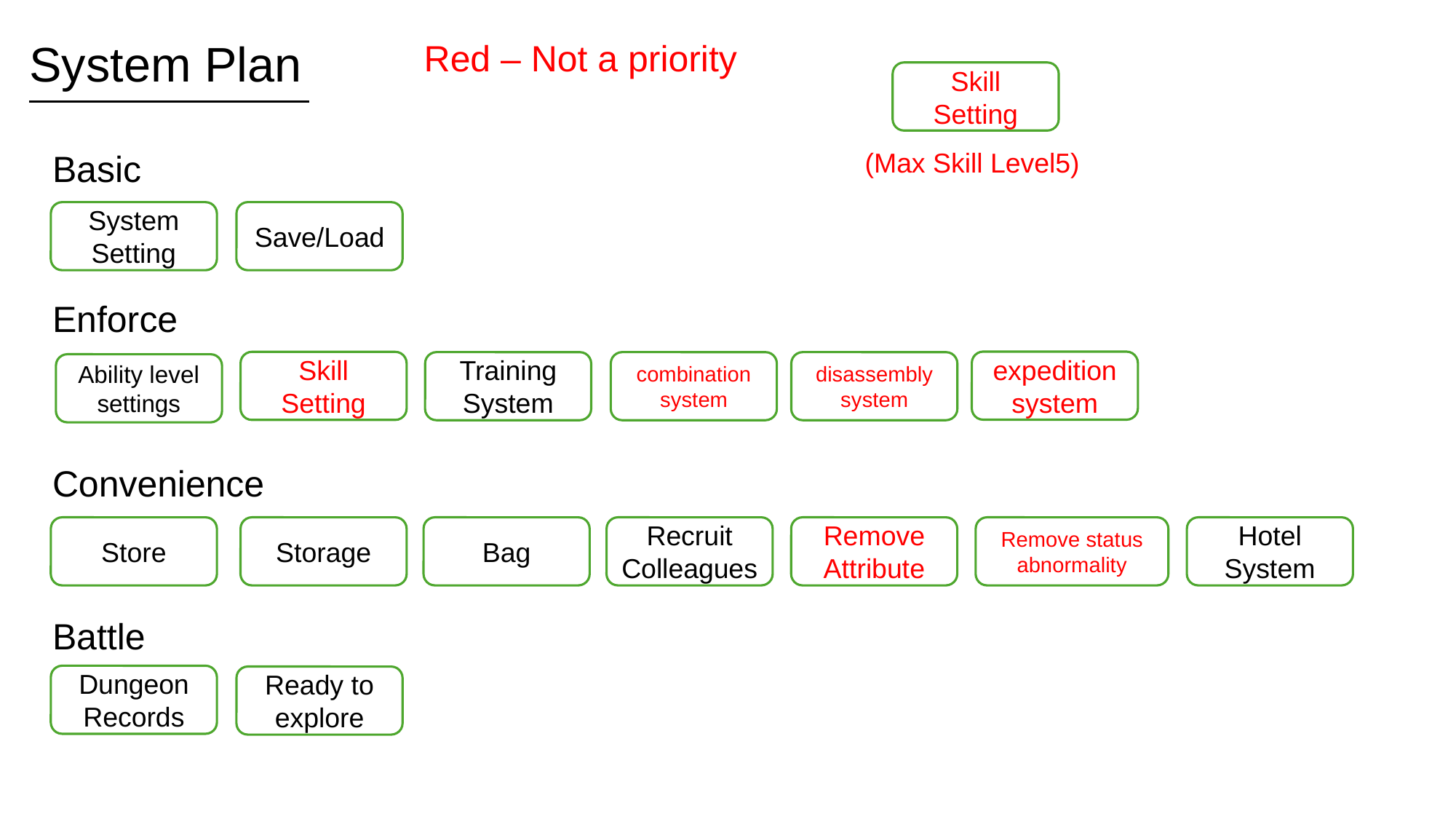

System Plan
Red – Not a priority
Skill Setting
Basic
(Max Skill Level5)
Save/Load
System Setting
Enforce
expedition system
Skill Setting
disassembly system
combination system
Training System
Ability level settings
# Convenience
Storage
Bag
Recruit Colleagues
Remove Attribute
Remove status abnormality
Hotel System
Store
Battle
Dungeon Records
Ready to explore